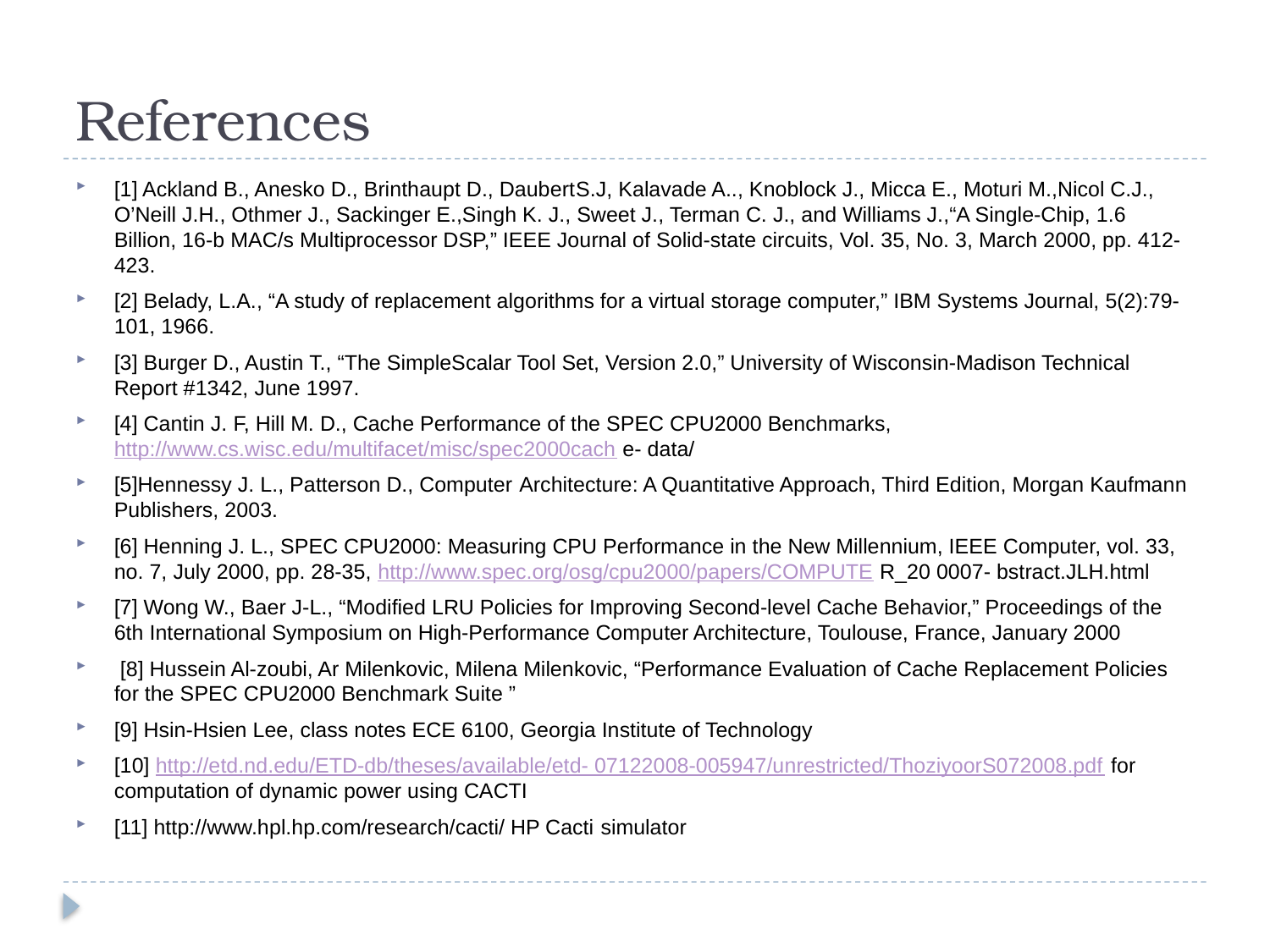

# References
[1] Ackland B., Anesko D., Brinthaupt D., DaubertS.J, Kalavade A.., Knoblock J., Micca E., Moturi M.,Nicol C.J., O’Neill J.H., Othmer J., Sackinger E.,Singh K. J., Sweet J., Terman C. J., and Williams J.,“A Single-Chip, 1.6 Billion, 16-b MAC/s Multiprocessor DSP,” IEEE Journal of Solid-state circuits, Vol. 35, No. 3, March 2000, pp. 412-423.
[2] Belady, L.A., “A study of replacement algorithms for a virtual storage computer,” IBM Systems Journal, 5(2):79- 101, 1966.
[3] Burger D., Austin T., “The SimpleScalar Tool Set, Version 2.0,” University of Wisconsin-Madison Technical Report #1342, June 1997.
[4] Cantin J. F, Hill M. D., Cache Performance of the SPEC CPU2000 Benchmarks, http://www.cs.wisc.edu/multifacet/misc/spec2000cach e- data/
[5]Hennessy J. L., Patterson D., Computer Architecture: A Quantitative Approach, Third Edition, Morgan Kaufmann Publishers, 2003.
[6] Henning J. L., SPEC CPU2000: Measuring CPU Performance in the New Millennium, IEEE Computer, vol. 33, no. 7, July 2000, pp. 28-35, http://www.spec.org/osg/cpu2000/papers/COMPUTE R_20 0007- bstract.JLH.html
[7] Wong W., Baer J-L., “Modified LRU Policies for Improving Second-level Cache Behavior,” Proceedings of the 6th International Symposium on High-Performance Computer Architecture, Toulouse, France, January 2000
 [8] Hussein Al-zoubi, Ar Milenkovic, Milena Milenkovic, “Performance Evaluation of Cache Replacement Policies for the SPEC CPU2000 Benchmark Suite ”
[9] Hsin-Hsien Lee, class notes ECE 6100, Georgia Institute of Technology
[10] http://etd.nd.edu/ETD-db/theses/available/etd- 07122008-005947/unrestricted/ThoziyoorS072008.pdf for computation of dynamic power using CACTI
[11] http://www.hpl.hp.com/research/cacti/ HP Cacti simulator